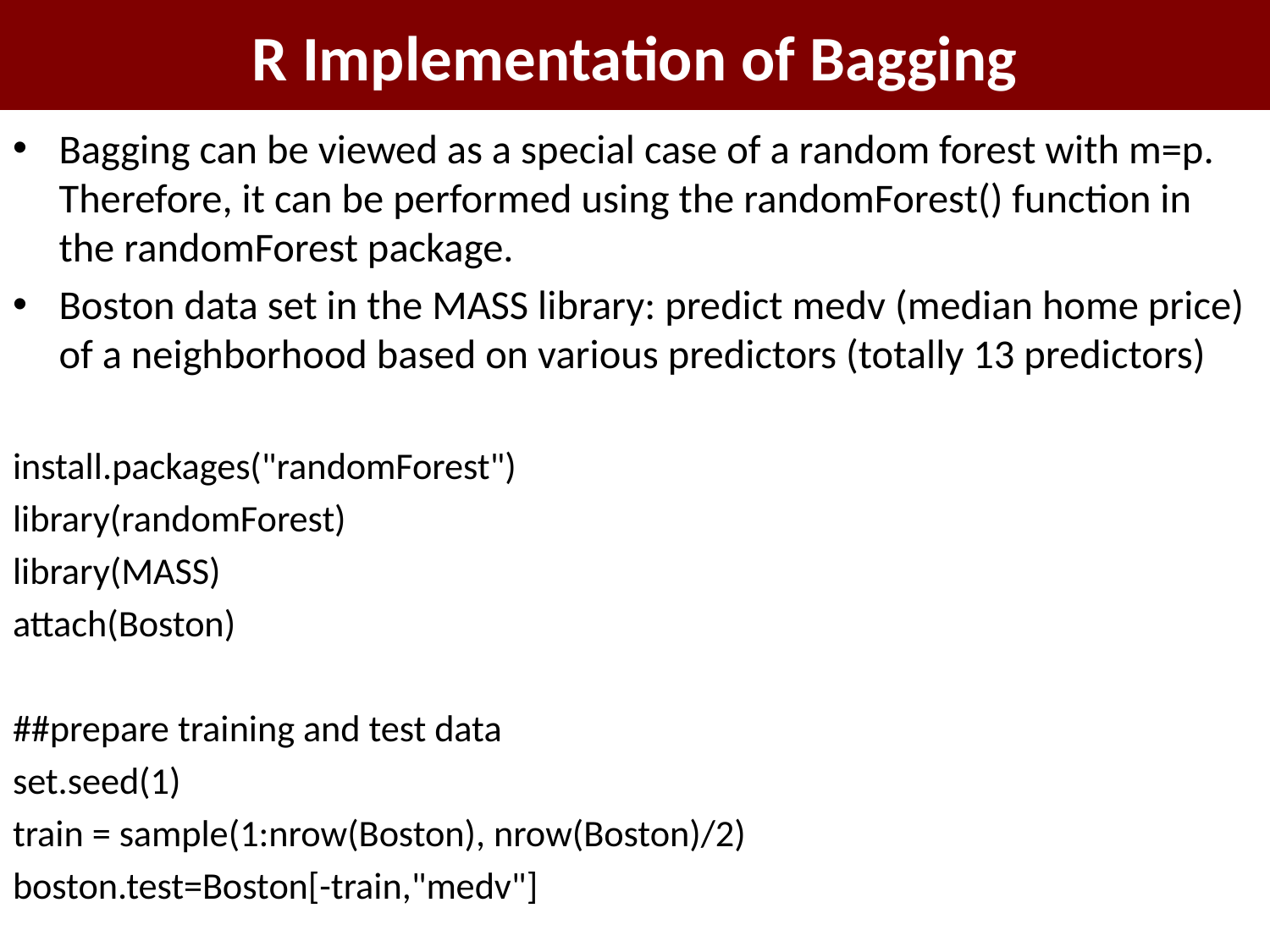

# R Implementation of Bagging
Bagging can be viewed as a special case of a random forest with m=p. Therefore, it can be performed using the randomForest() function in the randomForest package.
Boston data set in the MASS library: predict medv (median home price) of a neighborhood based on various predictors (totally 13 predictors)

install.packages("randomForest")
library(randomForest)
library(MASS)
attach(Boston)

##prepare training and test data
set.seed(1)
train = sample(1:nrow(Boston), nrow(Boston)/2)
boston.test=Boston[-train,"medv"]